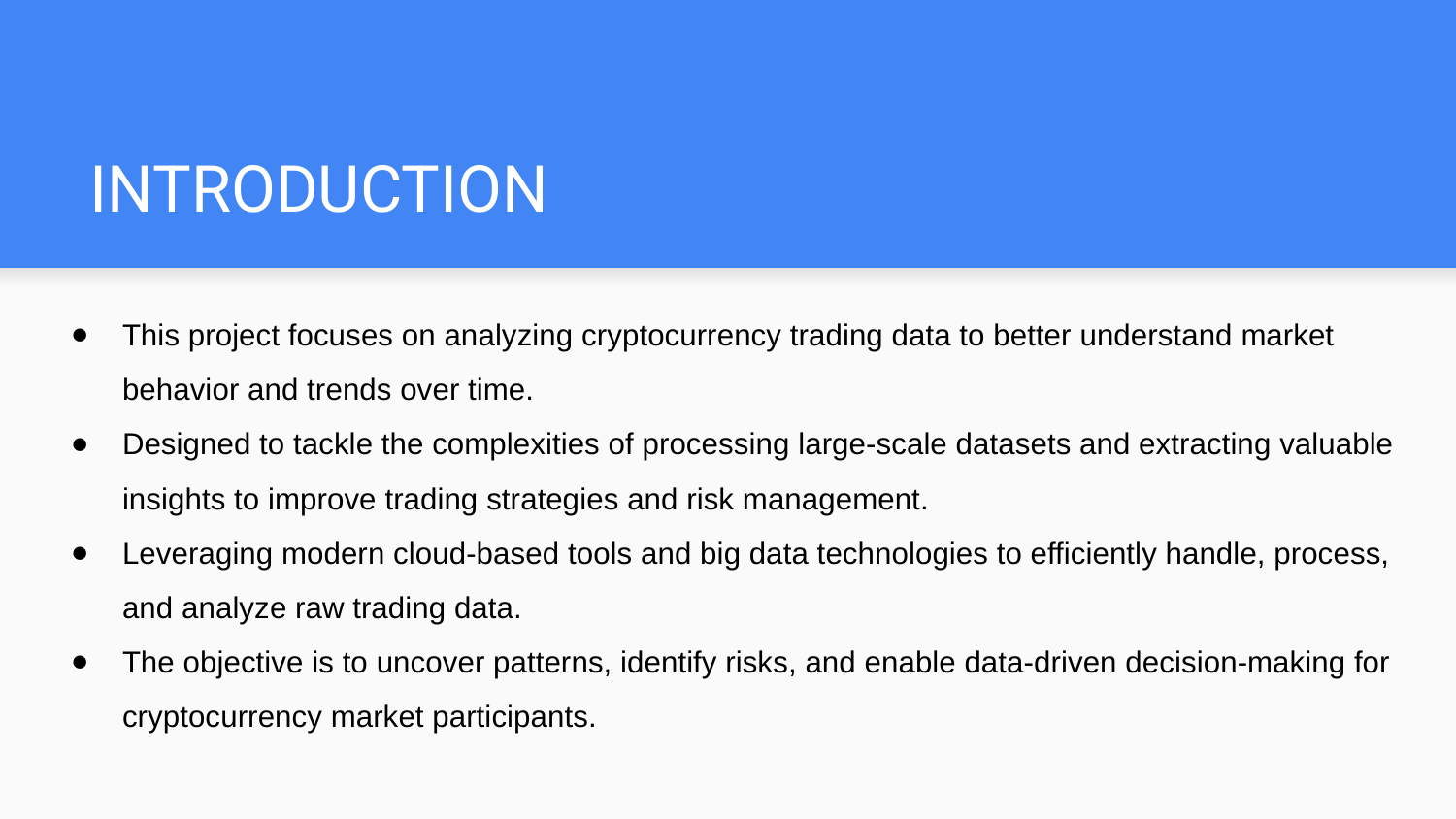

# INTRODUCTION
This project focuses on analyzing cryptocurrency trading data to better understand market behavior and trends over time.
Designed to tackle the complexities of processing large-scale datasets and extracting valuable insights to improve trading strategies and risk management.
Leveraging modern cloud-based tools and big data technologies to efficiently handle, process, and analyze raw trading data.
The objective is to uncover patterns, identify risks, and enable data-driven decision-making for cryptocurrency market participants.